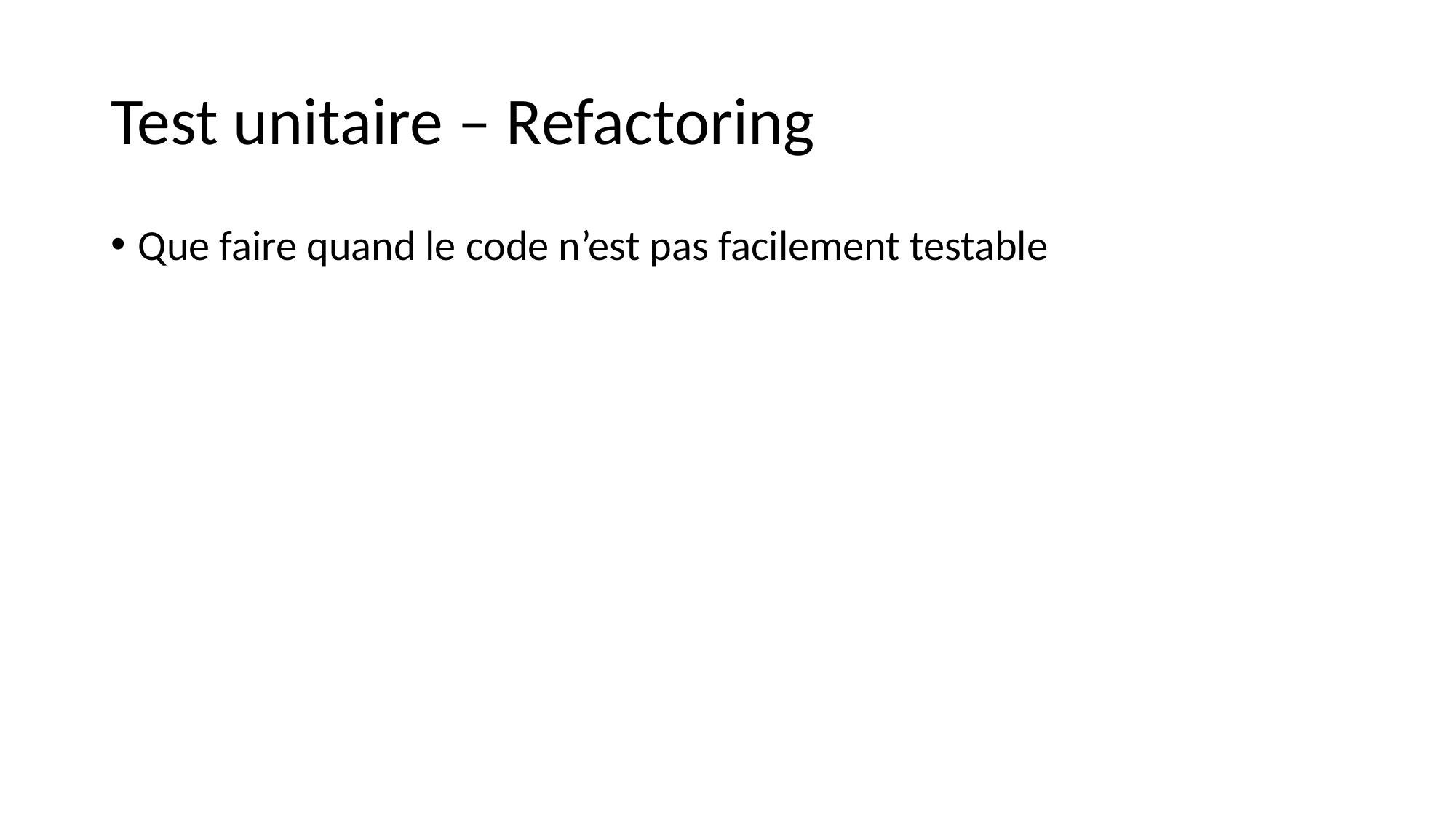

# Test unitaire – Refactoring
Que faire quand le code n’est pas facilement testable